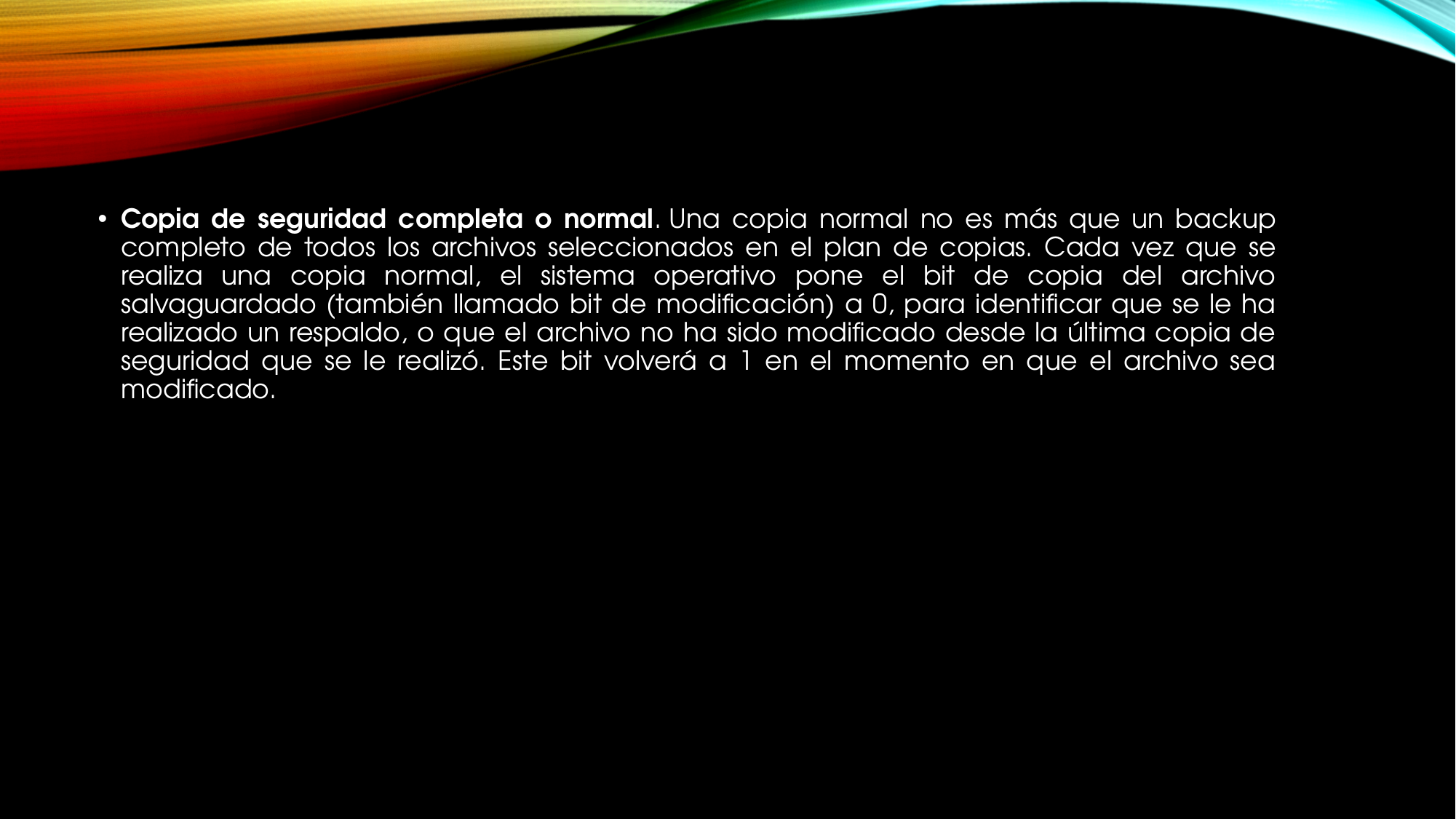

Copia de seguridad completa o normal. Una copia normal no es más que un backup completo de todos los archivos seleccionados en el plan de copias. Cada vez que se realiza una copia normal, el sistema operativo pone el bit de copia del archivo salvaguardado (también llamado bit de modificación) a 0, para identificar que se le ha realizado un respaldo, o que el archivo no ha sido modificado desde la última copia de seguridad que se le realizó. Este bit volverá a 1 en el momento en que el archivo sea modificado.